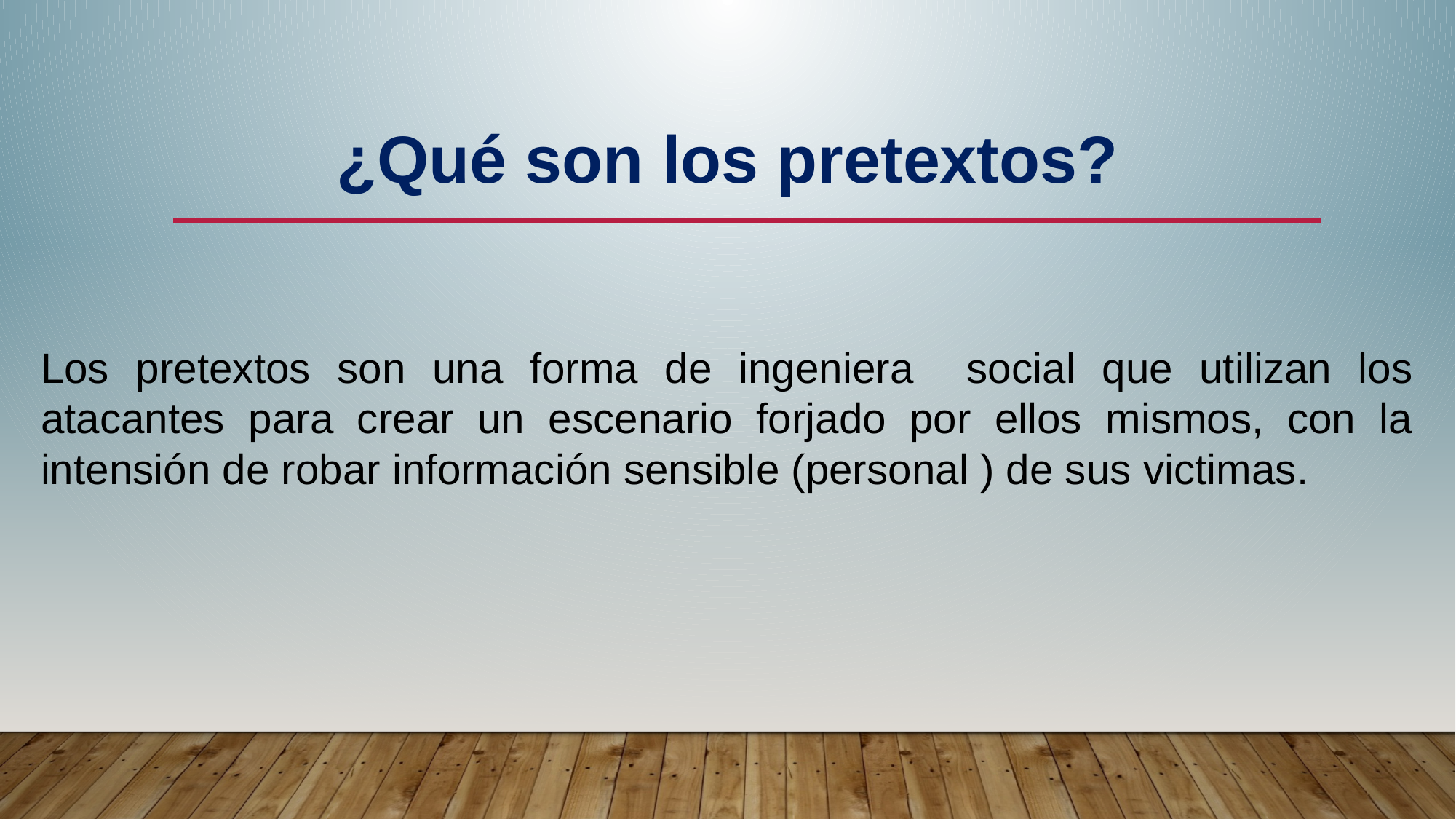

¿Qué son los pretextos?
Los pretextos son una forma de ingeniera  social que utilizan los atacantes para crear un escenario forjado por ellos mismos, con la intensión de robar información sensible (personal ) de sus victimas.